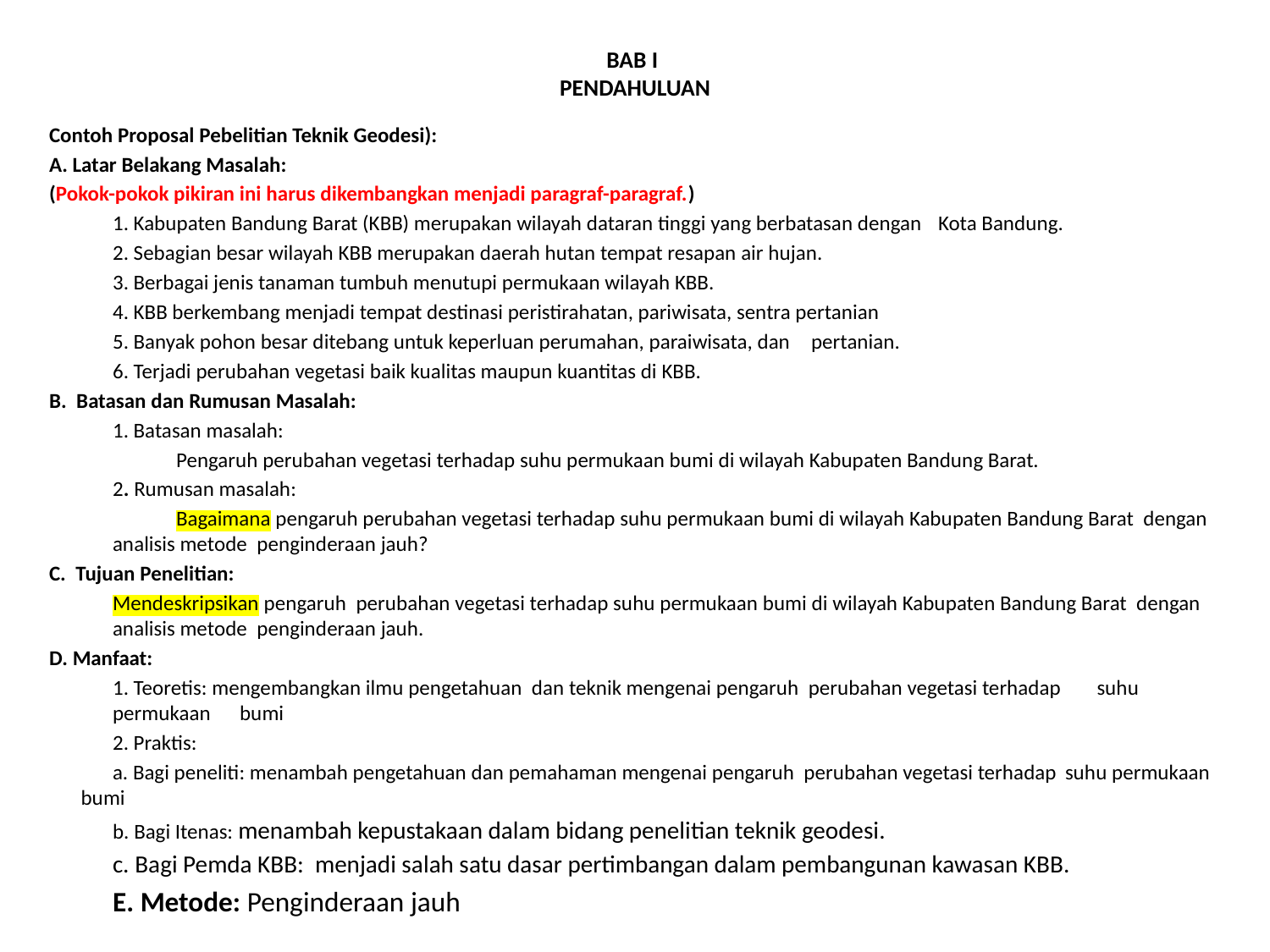

# BAB I PENDAHULUAN
Contoh Proposal Pebelitian Teknik Geodesi):
A. Latar Belakang Masalah:
(Pokok-pokok pikiran ini harus dikembangkan menjadi paragraf-paragraf.)
1. Kabupaten Bandung Barat (KBB) merupakan wilayah dataran tinggi yang berbatasan dengan 	Kota Bandung.
2. Sebagian besar wilayah KBB merupakan daerah hutan tempat resapan air hujan.
3. Berbagai jenis tanaman tumbuh menutupi permukaan wilayah KBB.
4. KBB berkembang menjadi tempat destinasi peristirahatan, pariwisata, sentra pertanian
5. Banyak pohon besar ditebang untuk keperluan perumahan, paraiwisata, dan 	pertanian.
6. Terjadi perubahan vegetasi baik kualitas maupun kuantitas di KBB.
B.  Batasan dan Rumusan Masalah:
1. Batasan masalah:
Pengaruh perubahan vegetasi terhadap suhu permukaan bumi di wilayah Kabupaten Bandung Barat.
2. Rumusan masalah:
Bagaimana pengaruh perubahan vegetasi terhadap suhu permukaan bumi di wilayah Kabupaten Bandung Barat  dengan analisis metode  penginderaan jauh?
C.  Tujuan Penelitian:
Mendeskripsikan pengaruh  perubahan vegetasi terhadap suhu permukaan bumi di wilayah Kabupaten Bandung Barat  dengan analisis metode  penginderaan jauh.
D. Manfaat:
1. Teoretis: mengembangkan ilmu pengetahuan  dan teknik mengenai pengaruh  perubahan vegetasi terhadap 	suhu permukaan 	bumi
2. Praktis:
a. Bagi peneliti: menambah pengetahuan dan pemahaman mengenai pengaruh  perubahan vegetasi terhadap 	suhu permukaan 	bumi
b. Bagi Itenas: menambah kepustakaan dalam bidang penelitian teknik geodesi.
c. Bagi Pemda KBB:  menjadi salah satu dasar pertimbangan dalam pembangunan kawasan KBB.
E. Metode: Penginderaan jauh

Kakkk